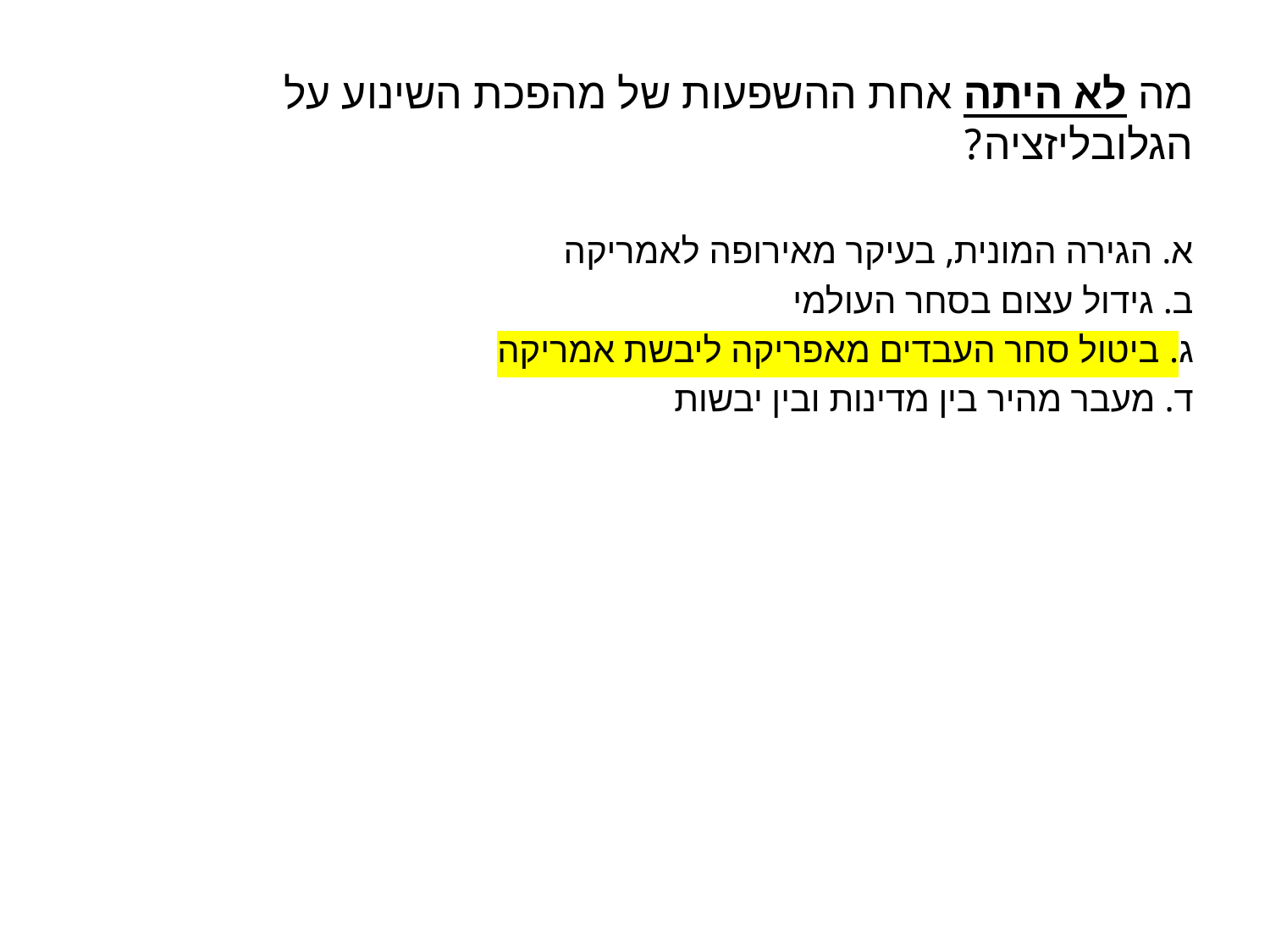

# מה לא היתה אחת ההשפעות של מהפכת השינוע על הגלובליזציה?
א. הגירה המונית, בעיקר מאירופה לאמריקה
ב. גידול עצום בסחר העולמי
ג. ביטול סחר העבדים מאפריקה ליבשת אמריקה
ד. מעבר מהיר בין מדינות ובין יבשות